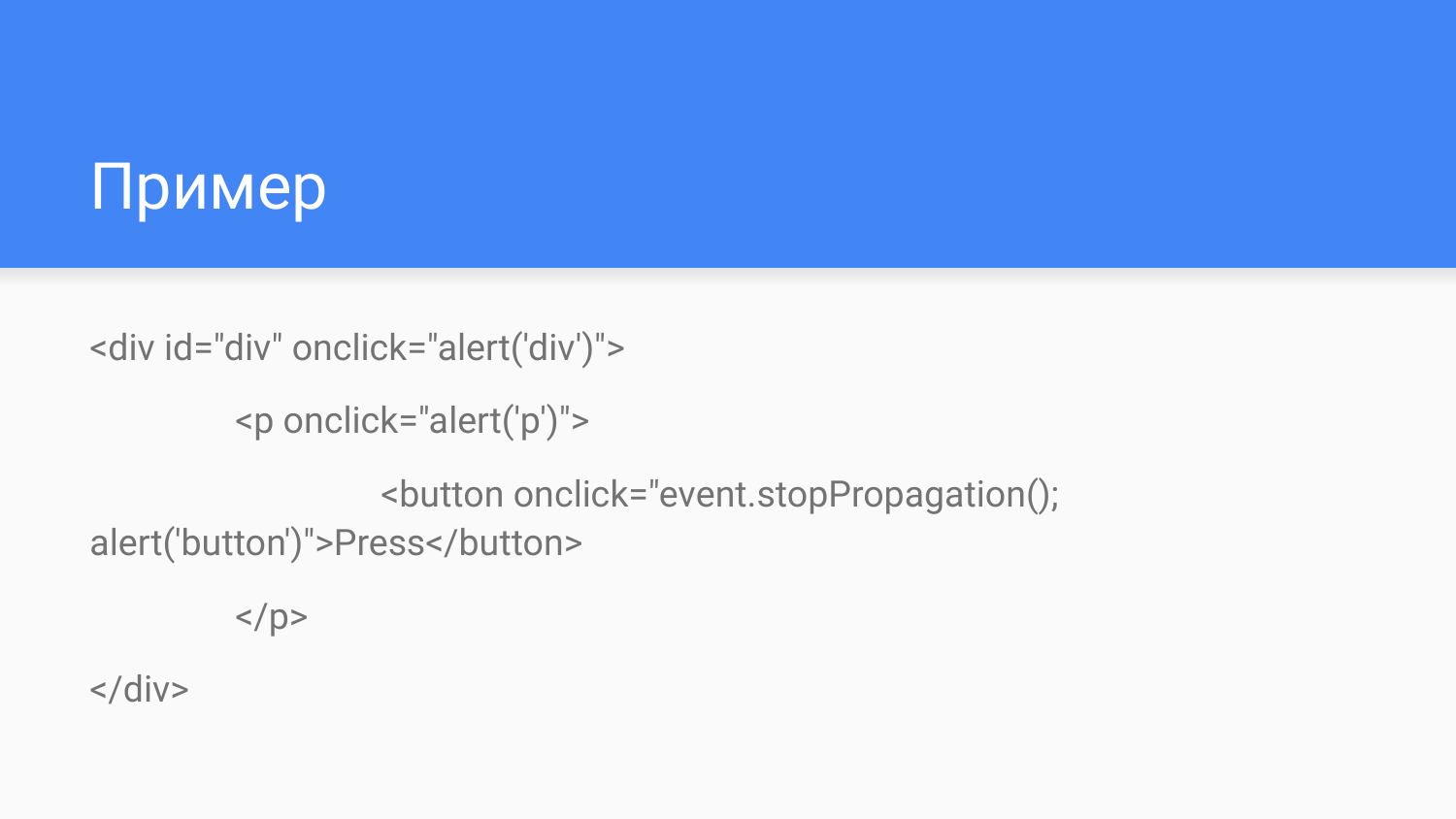

# Пример
<div id="div" onclick="alert('div')">
	<p onclick="alert('p')">
		<button onclick="event.stopPropagation(); alert('button')">Press</button>
	</p>
</div>